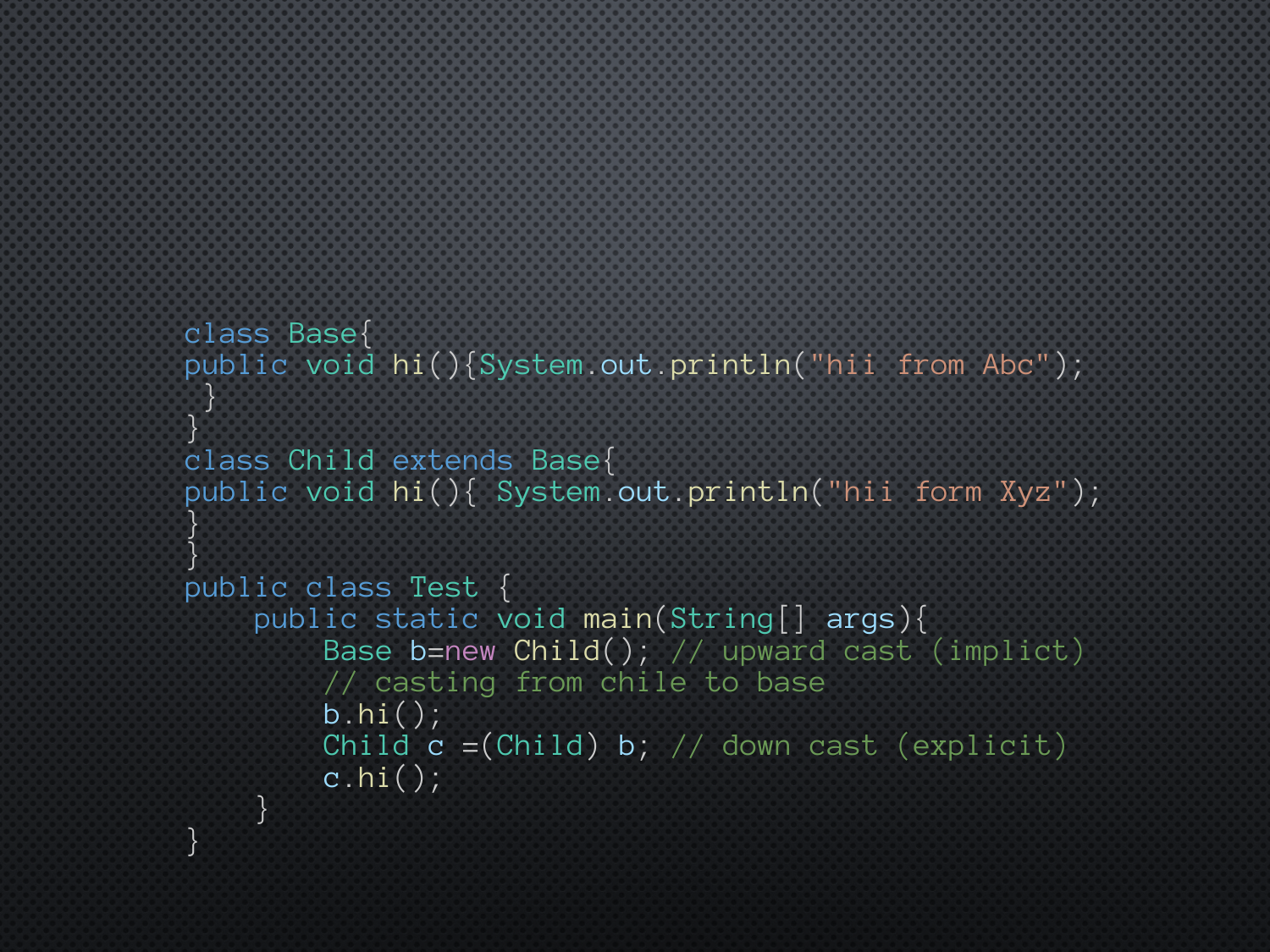

#
class Base{
public void hi(){System.out.println("hii from Abc");  }
}
class Child extends Base{
public void hi(){ System.out.println("hii form Xyz"); }
}
public class Test {
    public static void main(String[] args){
        Base b=new Child(); // upward cast (implict)
        // casting from chile to base
        b.hi();
        Child c =(Child) b; // down cast (explicit)
        c.hi();
    }
}